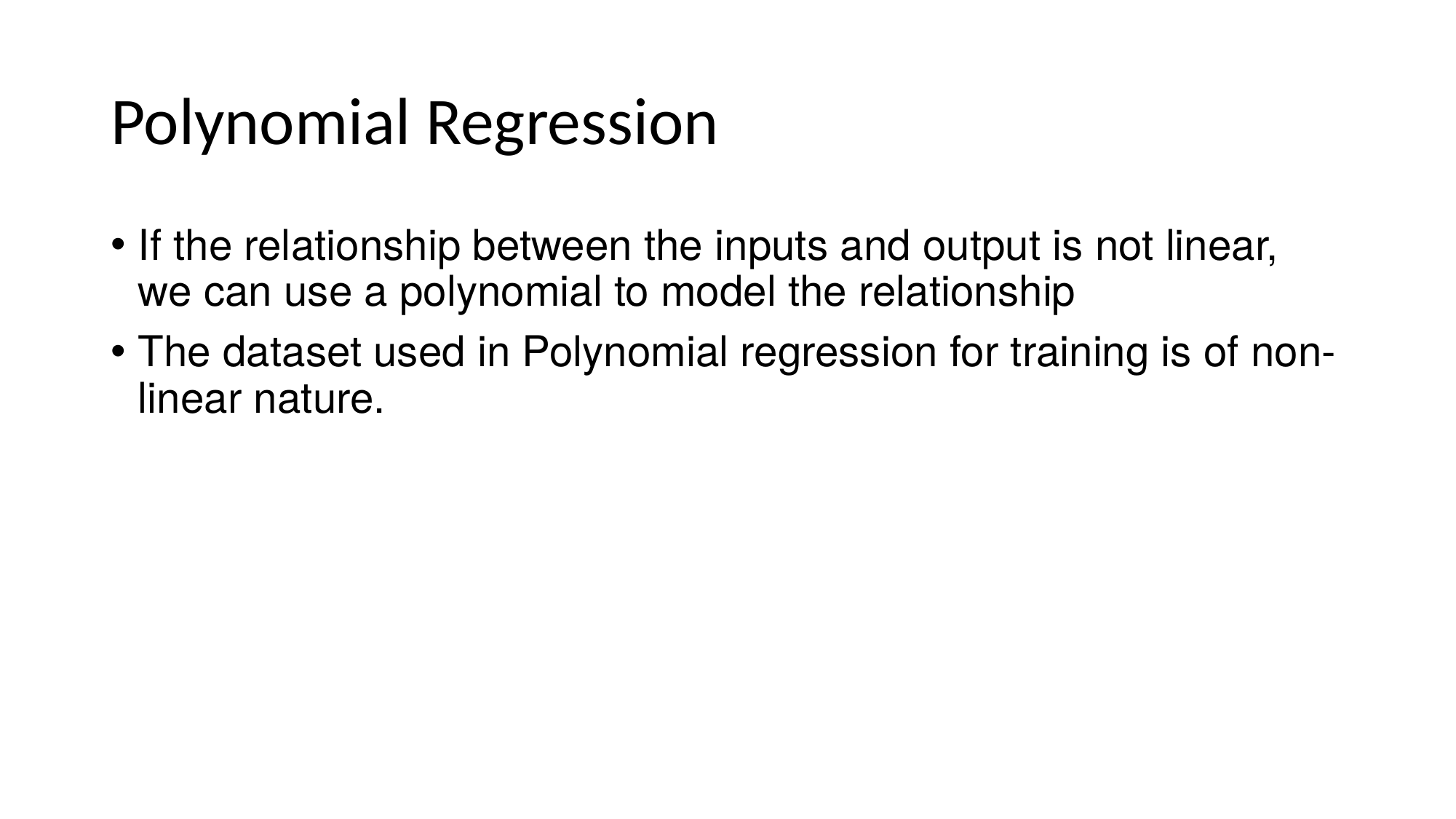

# Polynomial Regression
If the relationship between the inputs and output is not linear, we can use a polynomial to model the relationship
The dataset used in Polynomial regression for training is of non-linear nature.